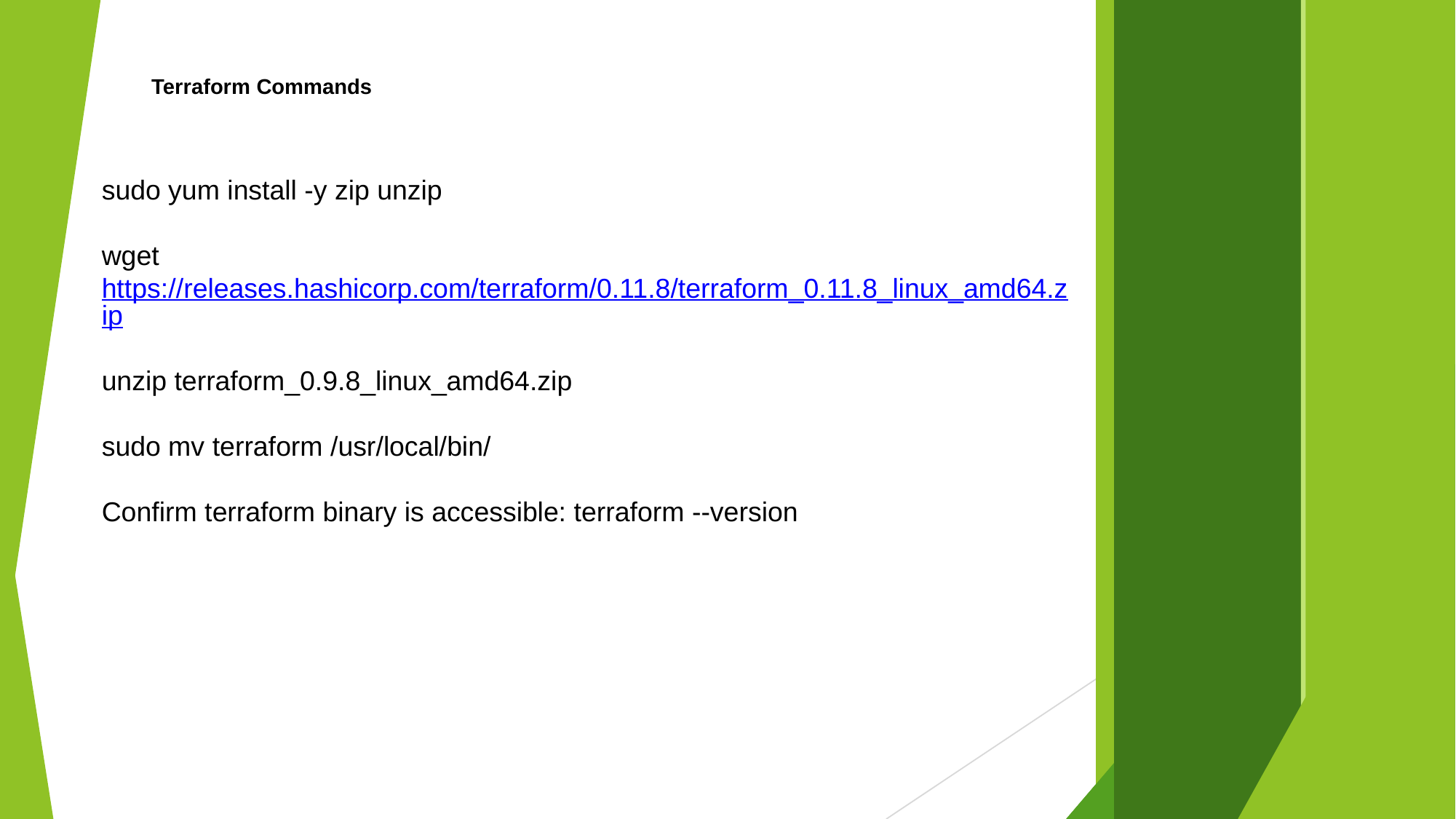

Terraform Commands

sudo yum install -y zip unzip

wget https://releases.hashicorp.com/terraform/0.11.8/terraform_0.11.8_linux_amd64.zip

unzip terraform_0.9.8_linux_amd64.zip

sudo mv terraform /usr/local/bin/

Confirm terraform binary is accessible: terraform --version